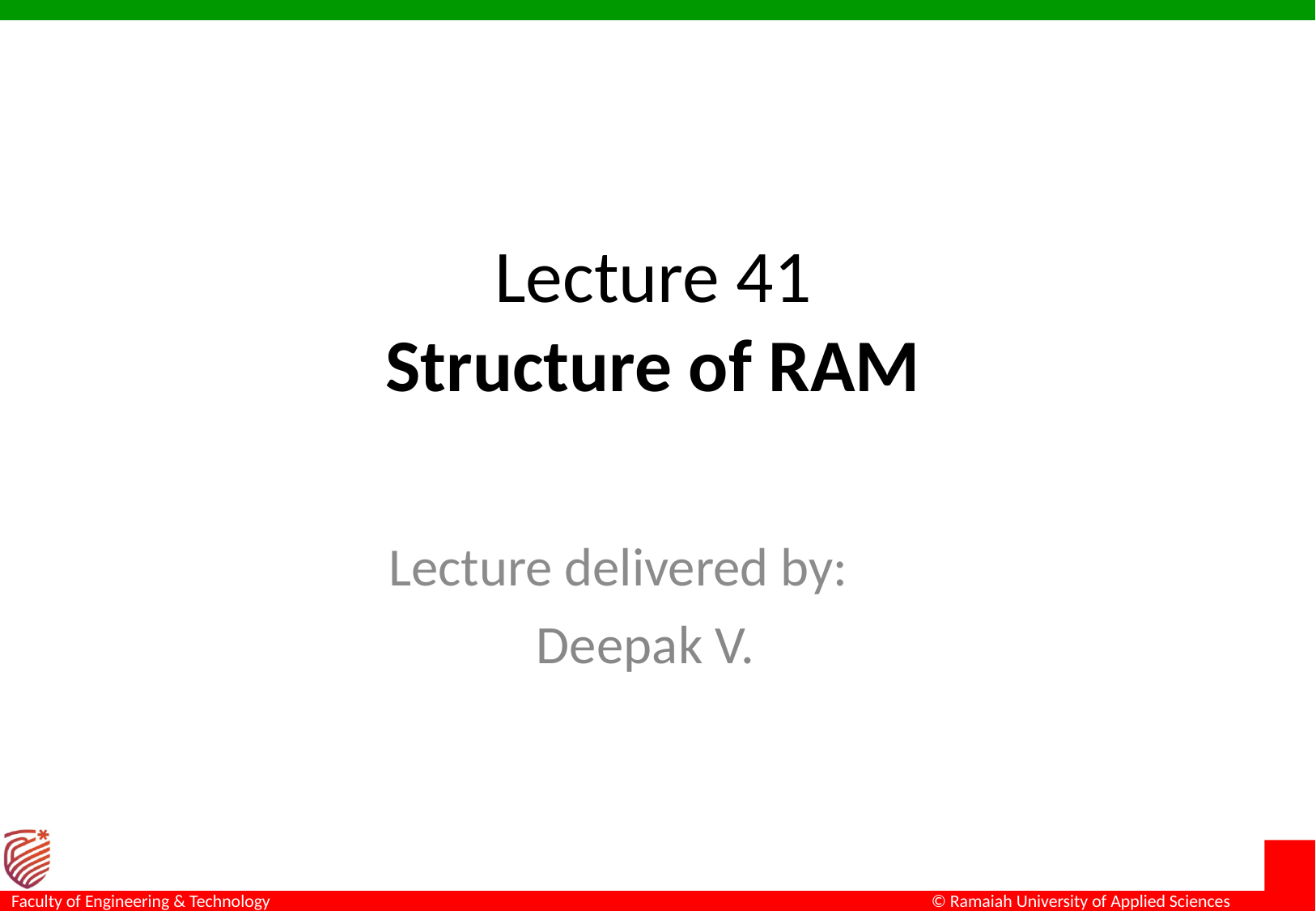

# Lecture 41 Structure of RAM
Lecture delivered by:
Deepak V.